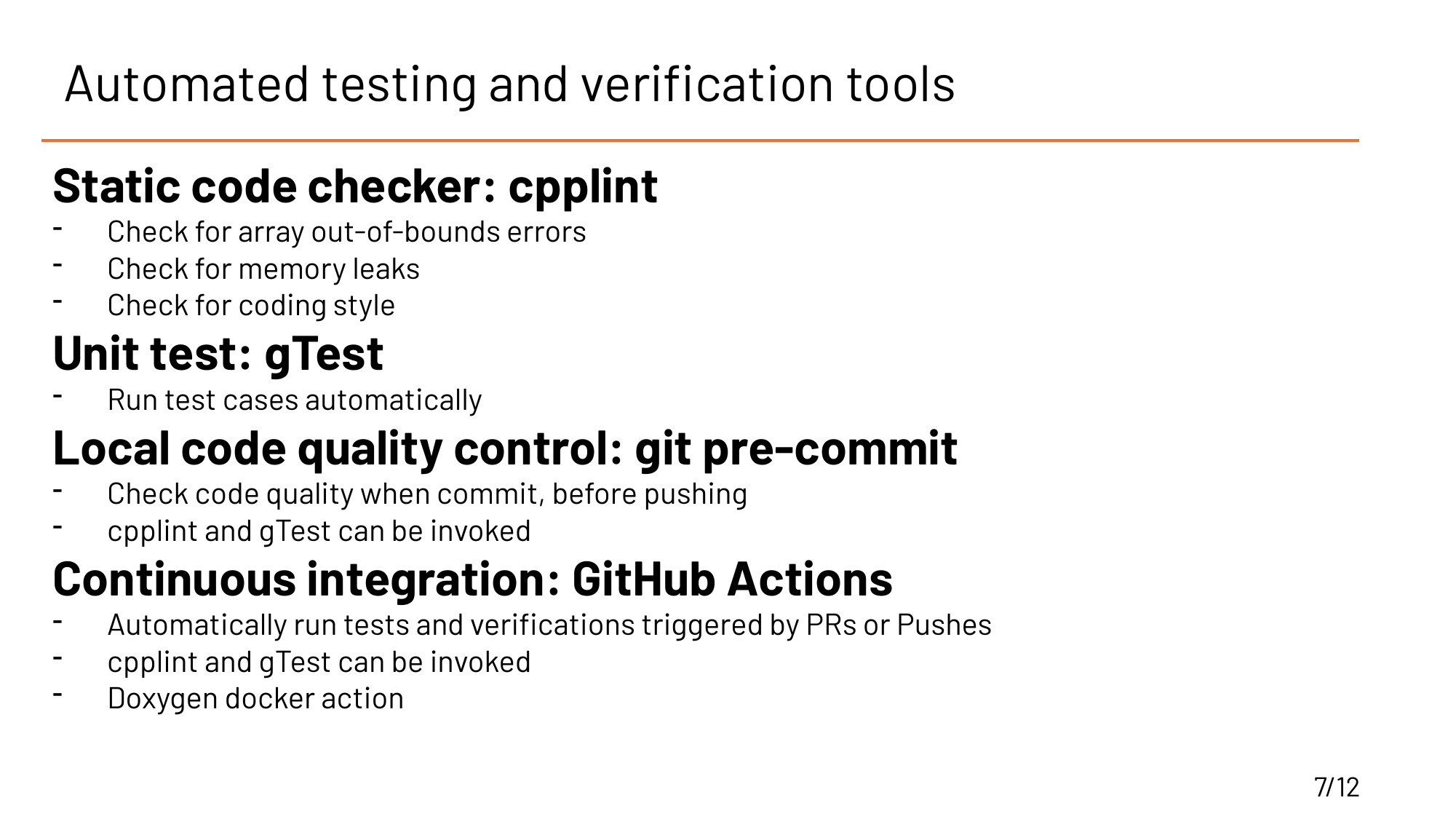

# Automated testing and verification tools
Static code checker: cpplint
Check for array out-of-bounds errors
Check for memory leaks
Check for coding style
Unit test: gTest
Run test cases automatically
Local code quality control: git pre-commit
Check code quality when commit, before pushing
cpplint and gTest can be invoked
Continuous integration: GitHub Actions
Automatically run tests and verifications triggered by PRs or Pushes
cpplint and gTest can be invoked
Doxygen docker action

7/12